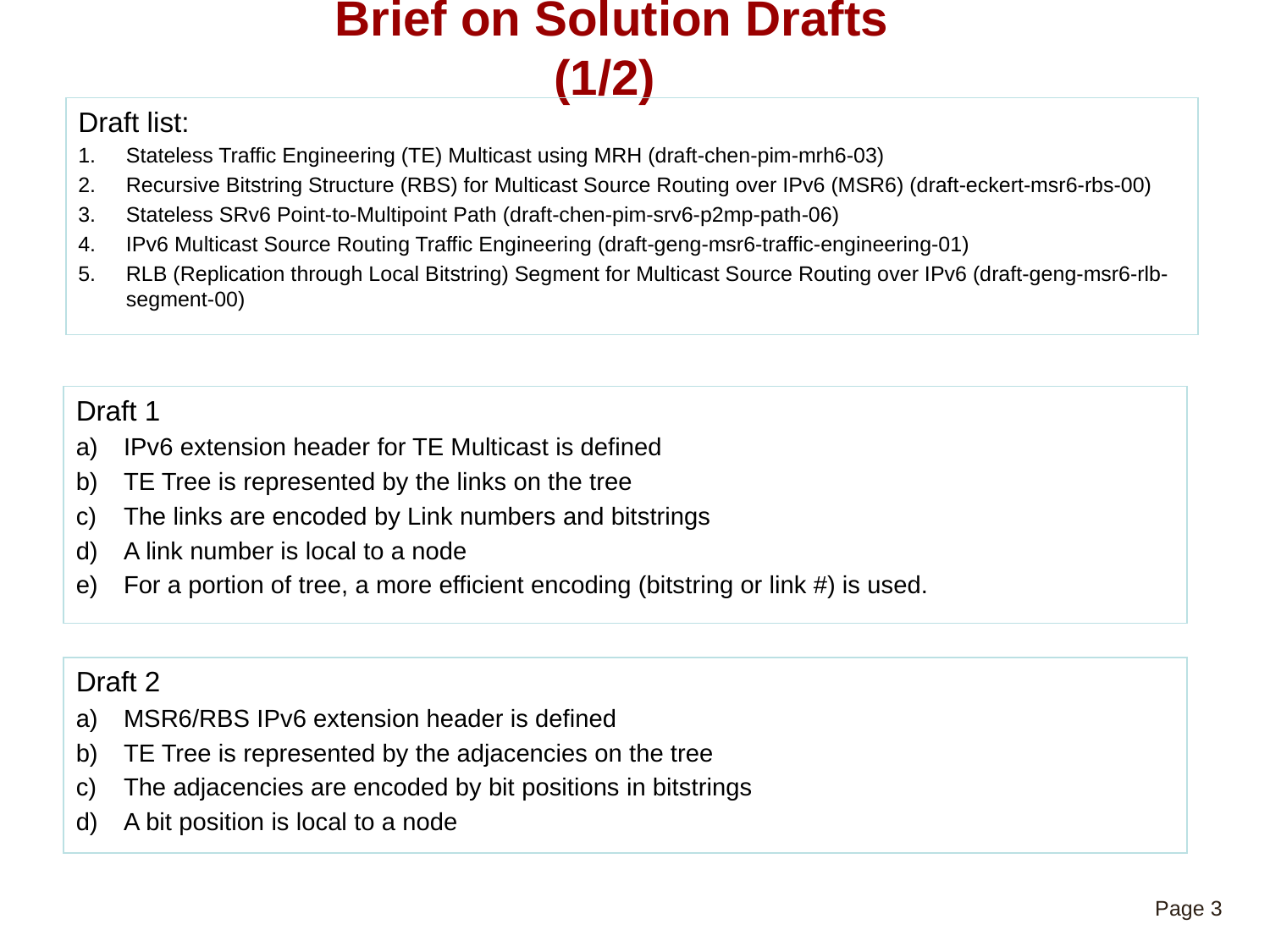

# Brief on Solution Drafts (1/2)
Draft list:
Stateless Traffic Engineering (TE) Multicast using MRH (draft-chen-pim-mrh6-03)
Recursive Bitstring Structure (RBS) for Multicast Source Routing over IPv6 (MSR6) (draft-eckert-msr6-rbs-00)
Stateless SRv6 Point-to-Multipoint Path (draft-chen-pim-srv6-p2mp-path-06)
IPv6 Multicast Source Routing Traffic Engineering (draft-geng-msr6-traffic-engineering-01)
RLB (Replication through Local Bitstring) Segment for Multicast Source Routing over IPv6 (draft-geng-msr6-rlb-segment-00)

Draft 1
IPv6 extension header for TE Multicast is defined
TE Tree is represented by the links on the tree
The links are encoded by Link numbers and bitstrings
A link number is local to a node
For a portion of tree, a more efficient encoding (bitstring or link #) is used.
Draft 2
MSR6/RBS IPv6 extension header is defined
TE Tree is represented by the adjacencies on the tree
The adjacencies are encoded by bit positions in bitstrings
A bit position is local to a node
Page 3